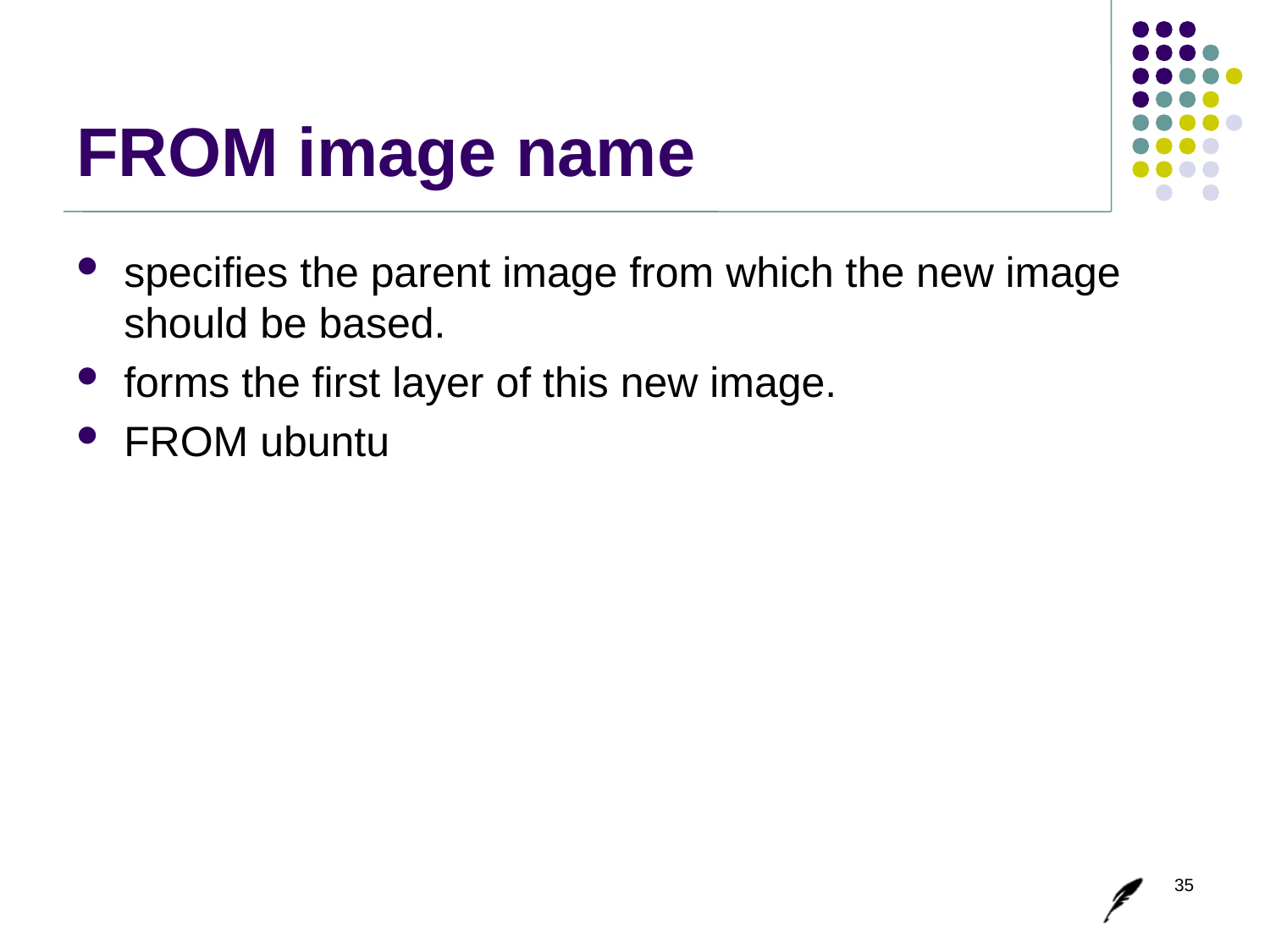

# FROM image name
specifies the parent image from which the new image should be based.
forms the first layer of this new image.
FROM ubuntu
35